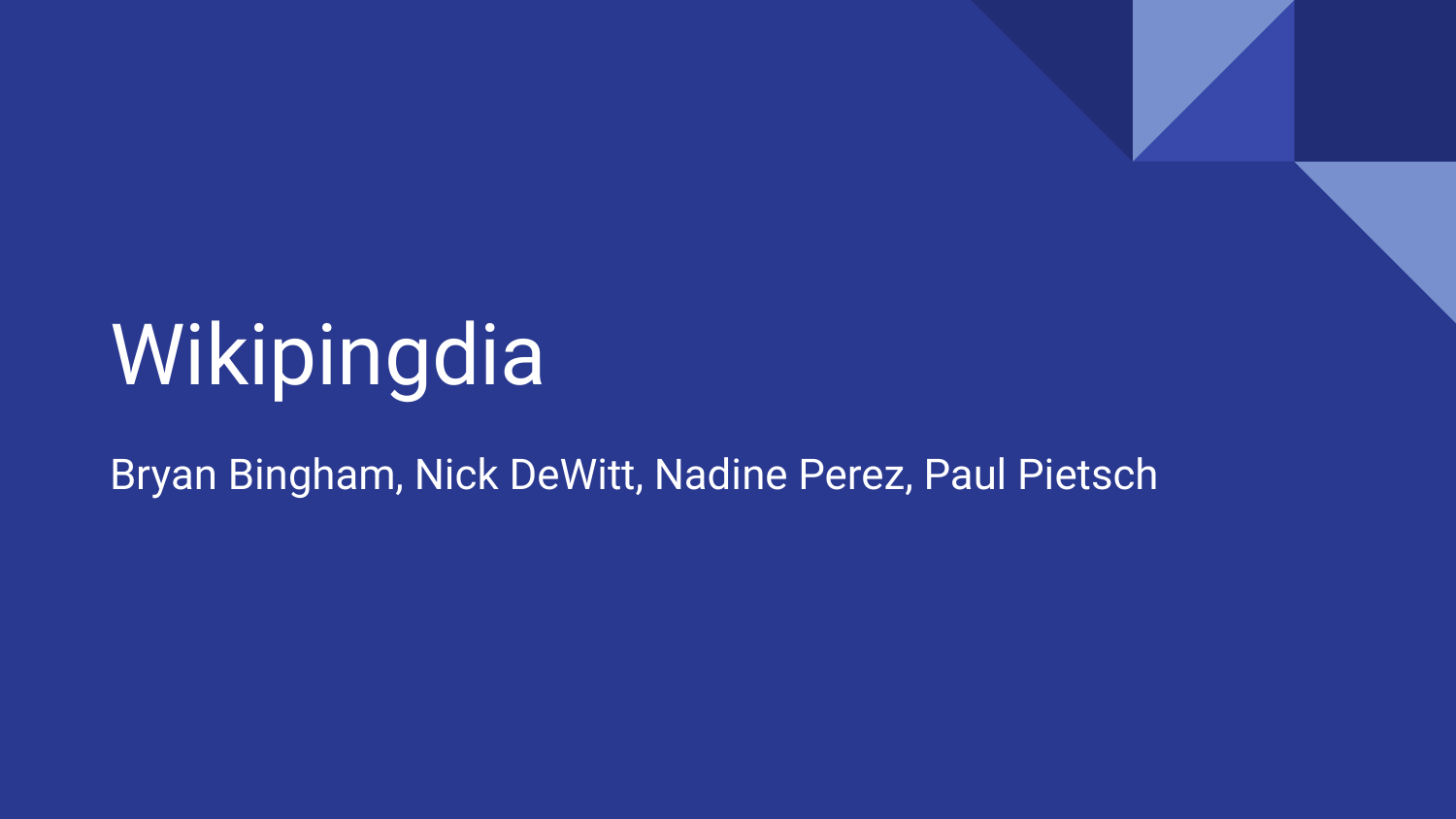

# Wikipingdia
Bryan Bingham, Nick DeWitt, Nadine Perez, Paul Pietsch